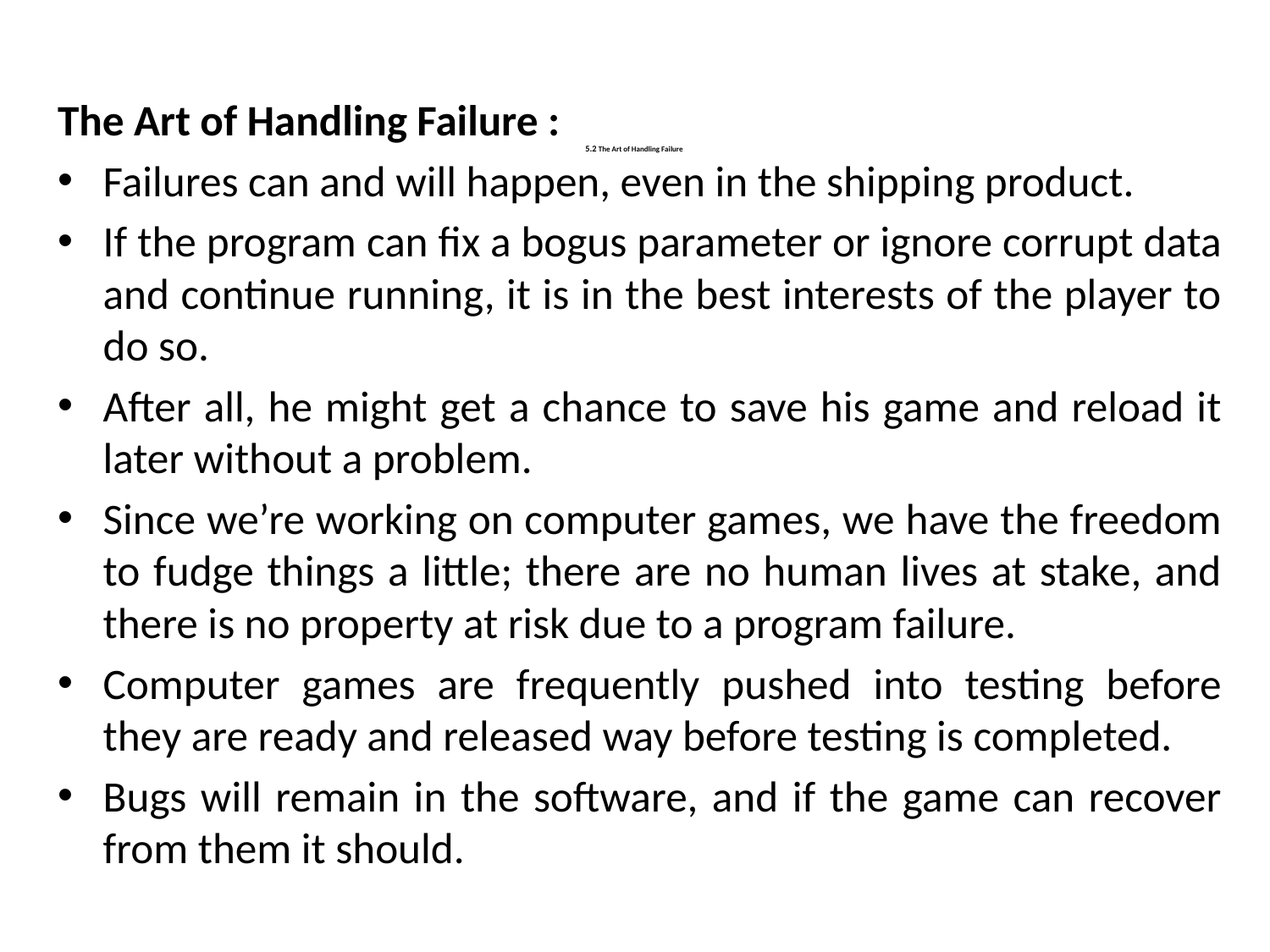

The Art of Handling Failure :
Failures can and will happen, even in the shipping product.
If the program can fix a bogus parameter or ignore corrupt data and continue running, it is in the best interests of the player to do so.
After all, he might get a chance to save his game and reload it later without a problem.
Since we’re working on computer games, we have the freedom to fudge things a little; there are no human lives at stake, and there is no property at risk due to a program failure.
Computer games are frequently pushed into testing before they are ready and released way before testing is completed.
Bugs will remain in the software, and if the game can recover from them it should.
# 5.2 The Art of Handling Failure